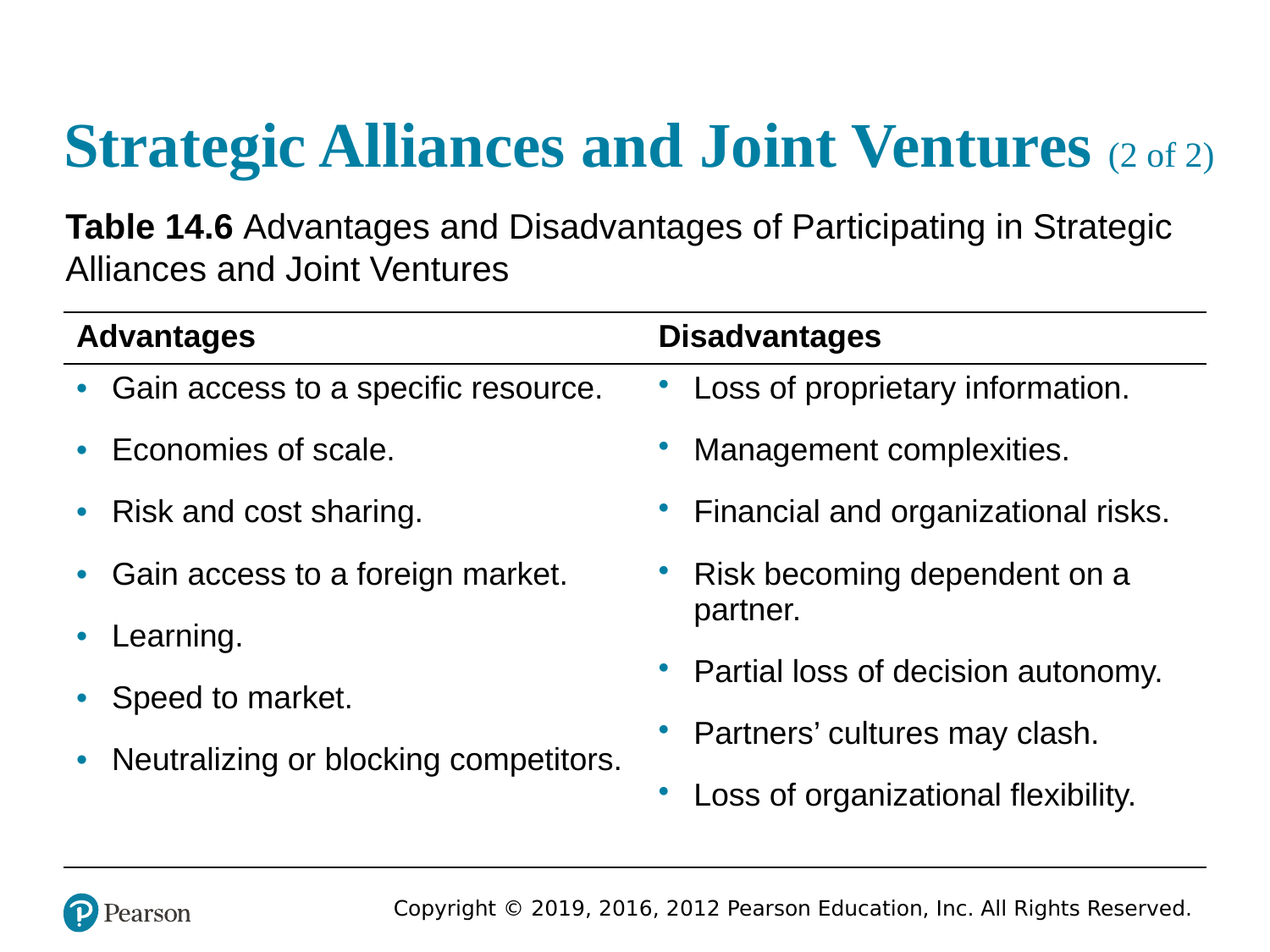

# Strategic Alliances and Joint Ventures (2 of 2)
Table 14.6 Advantages and Disadvantages of Participating in Strategic Alliances and Joint Ventures
| Advantages | Disadvantages |
| --- | --- |
| Gain access to a specific resource. Economies of scale. Risk and cost sharing. Gain access to a foreign market. Learning. Speed to market. Neutralizing or blocking competitors. | Loss of proprietary information. Management complexities. Financial and organizational risks. Risk becoming dependent on a partner. Partial loss of decision autonomy. Partners’ cultures may clash. Loss of organizational flexibility. |